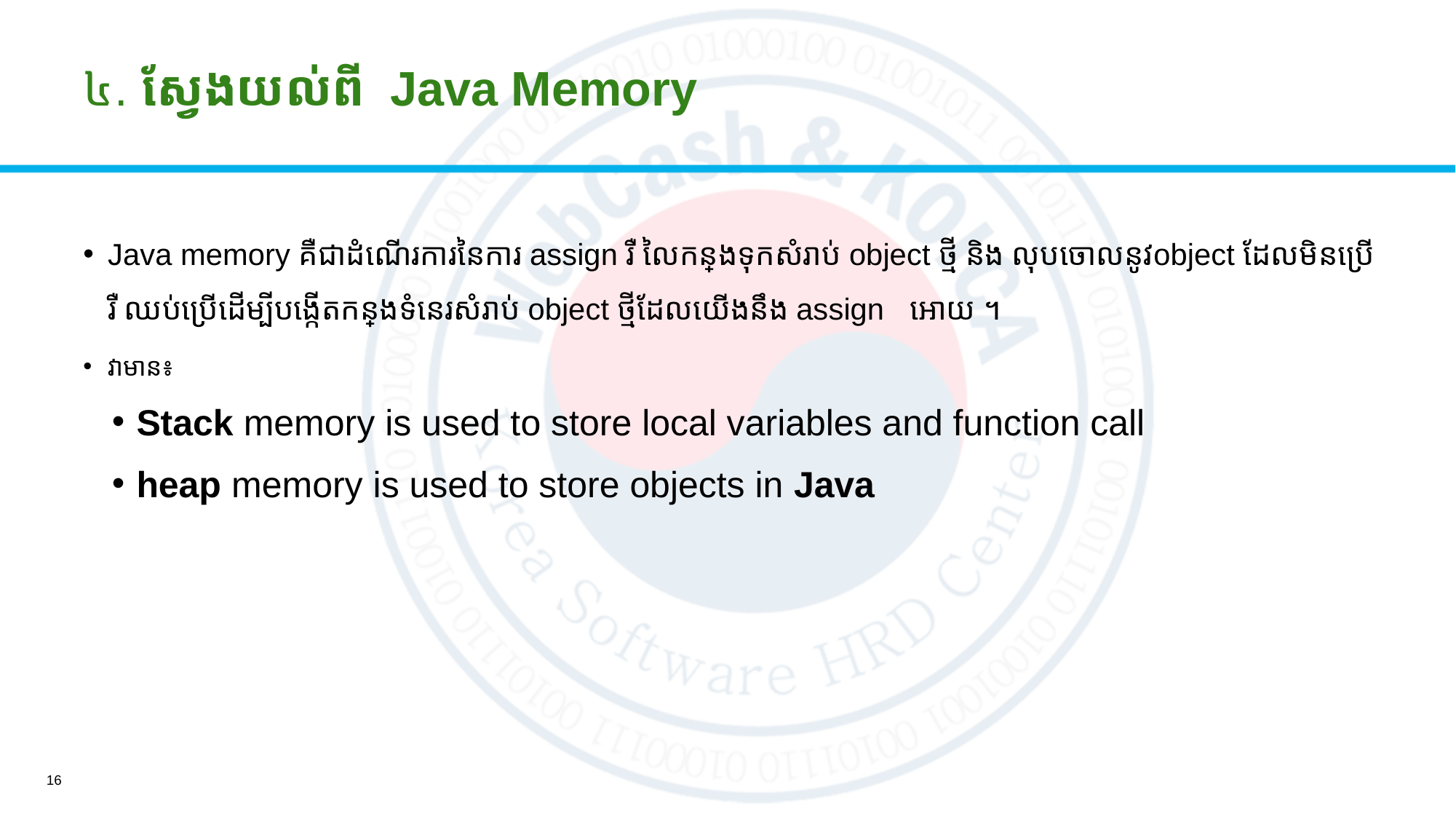

# ៤. ស្វែងយល់ពី  Java Memory
Java​​ memory គឺជាដំណើរការនៃការ​ assign រឺ លៃកន្លែងទុកសំរាប់ object ថ្មី និង​ លុបចោលនូវobject​ ដែលមិនប្រើ រឺ​ ឈប់ប្រើដើម្បីបង្កើតកន្លែងទំនេរសំរាប់ object​ ថ្មីដែលយើងនឹង assign   អោយ ។
វាមាន៖
Stack memory is used to store local variables and function call
heap memory is used to store objects in Java
16